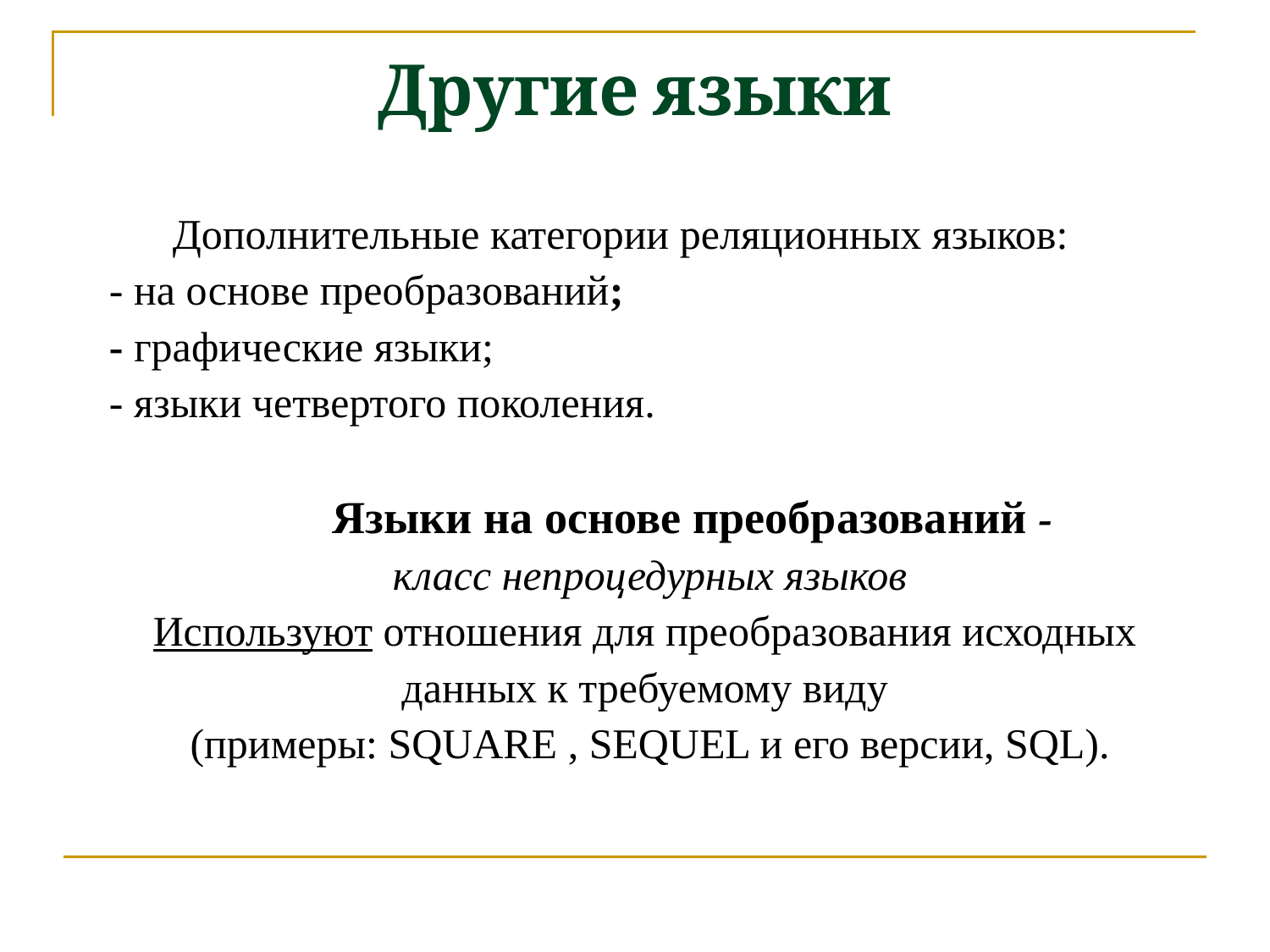

Другие языки
         Дополнительные категории реляционных языков:
   - на основе преобразований;
   - графические языки;
   - языки четвертого поколения.

        Языки на основе преобразований -
класс непроцедурных языков
Используют отношения для преобразования исходных
данных к требуемому виду
(примеры: SQUARE , SEQUEL и его версии, SQL).